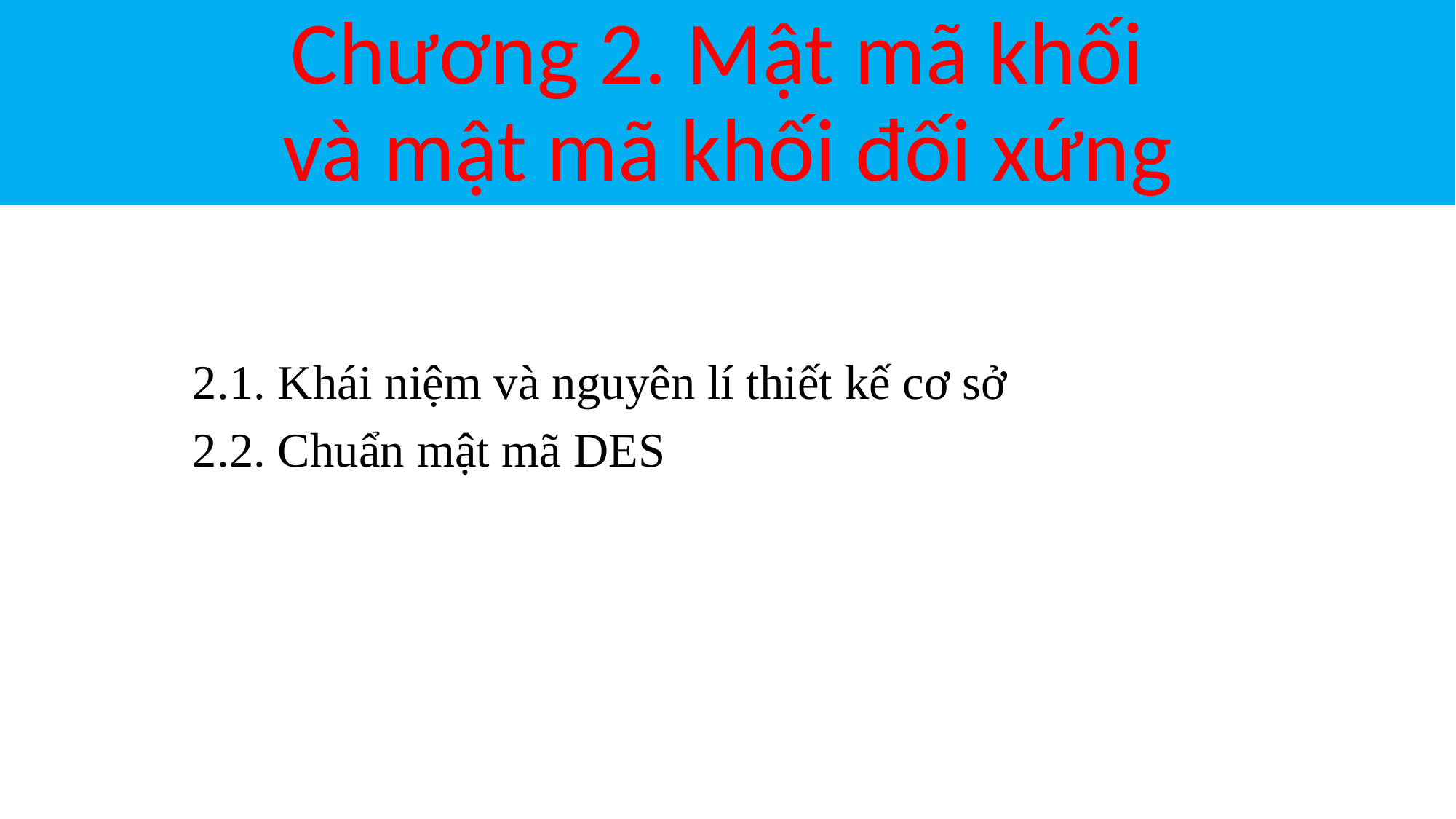

# Chương 2. Mật mã khối và mật mã khối đối xứng
2.1. Khái niệm và nguyên lí thiết kế cơ sở
2.2. Chuẩn mật mã DES